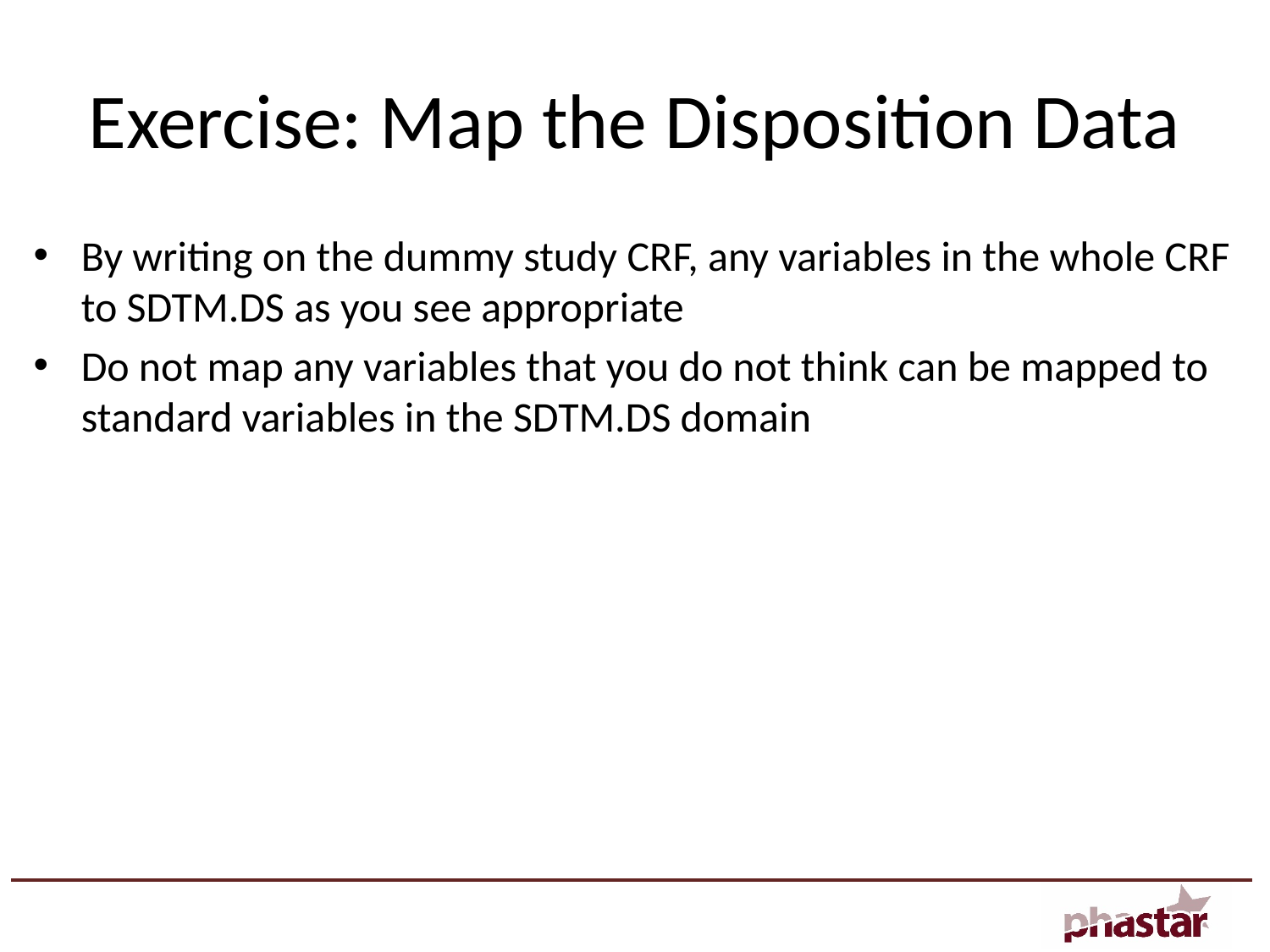

# Exercise: Map the Disposition Data
By writing on the dummy study CRF, any variables in the whole CRF to SDTM.DS as you see appropriate
Do not map any variables that you do not think can be mapped to standard variables in the SDTM.DS domain